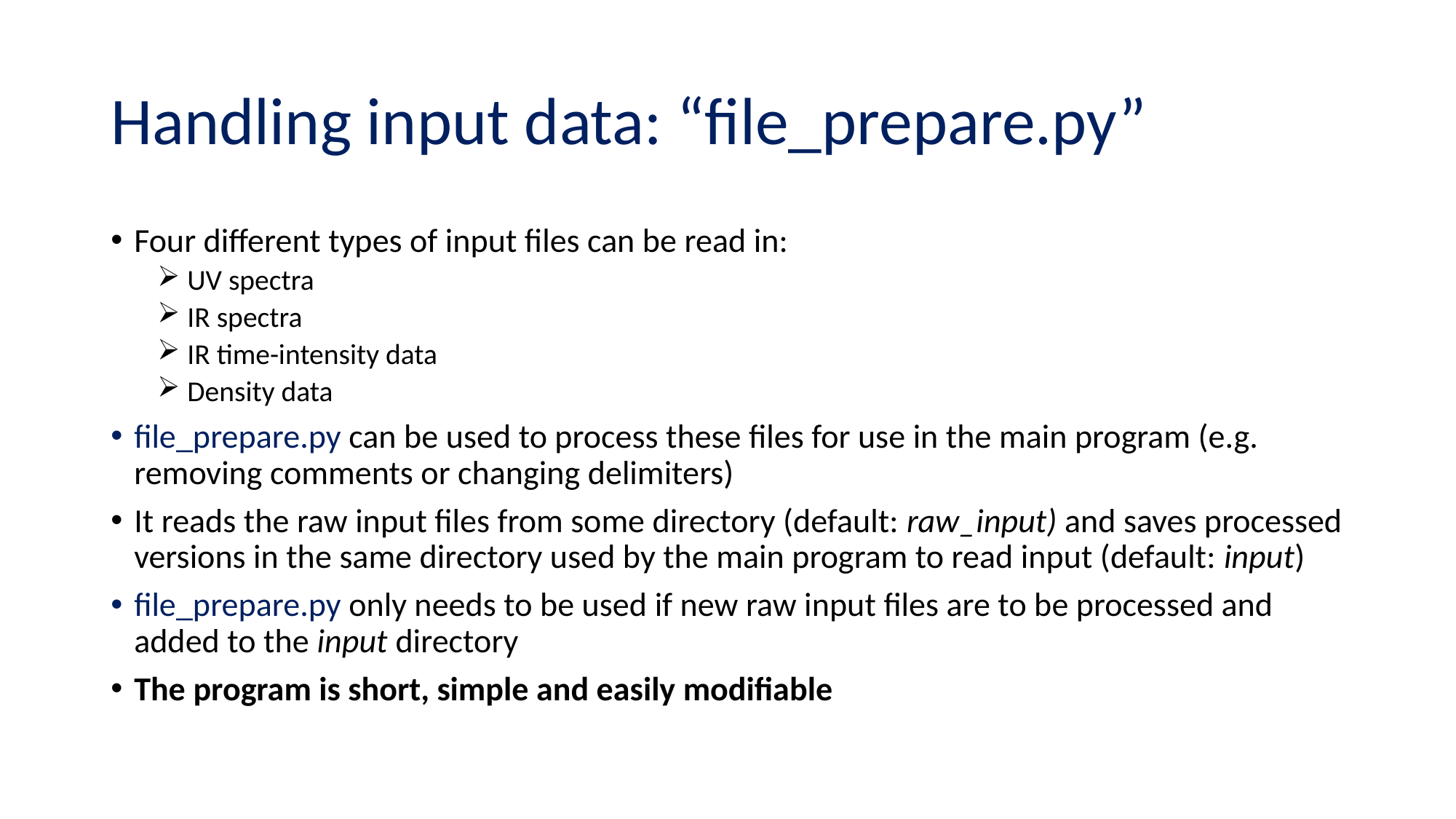

# Handling input data: “file_prepare.py”
Four different types of input files can be read in:
 UV spectra
 IR spectra
 IR time-intensity data
 Density data
file_prepare.py can be used to process these files for use in the main program (e.g. removing comments or changing delimiters)
It reads the raw input files from some directory (default: raw_input) and saves processed versions in the same directory used by the main program to read input (default: input)
file_prepare.py only needs to be used if new raw input files are to be processed and added to the input directory
The program is short, simple and easily modifiable